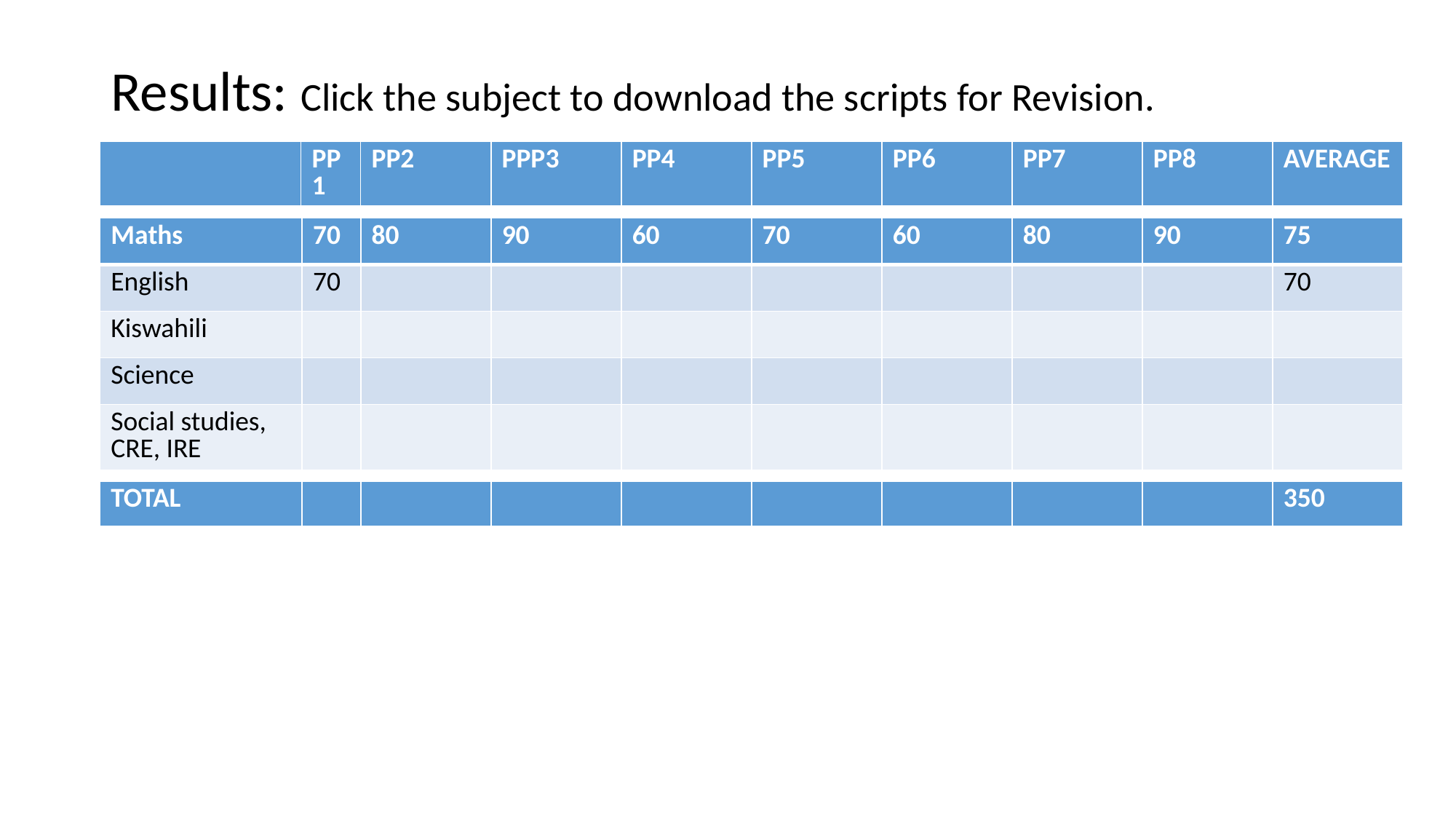

# Results: Click the subject to download the scripts for Revision.
|  | PP1 | PP2 | PPP3 | PP4 | PP5 | PP6 | PP7 | PP8 | AVERAGE |
| --- | --- | --- | --- | --- | --- | --- | --- | --- | --- |
| Maths | 70 | 80 | 90 | 60 | 70 | 60 | 80 | 90 | 75 |
| --- | --- | --- | --- | --- | --- | --- | --- | --- | --- |
| English | 70 |  |  |  |  |  |  |  | 70 |
| Kiswahili |  |  |  |  |  |  |  |  |  |
| Science |  |  |  |  |  |  |  |  |  |
| Social studies, CRE, IRE |  |  |  |  |  |  |  |  |  |
| TOTAL |  |  |  |  |  |  |  |  | 350 |
| --- | --- | --- | --- | --- | --- | --- | --- | --- | --- |